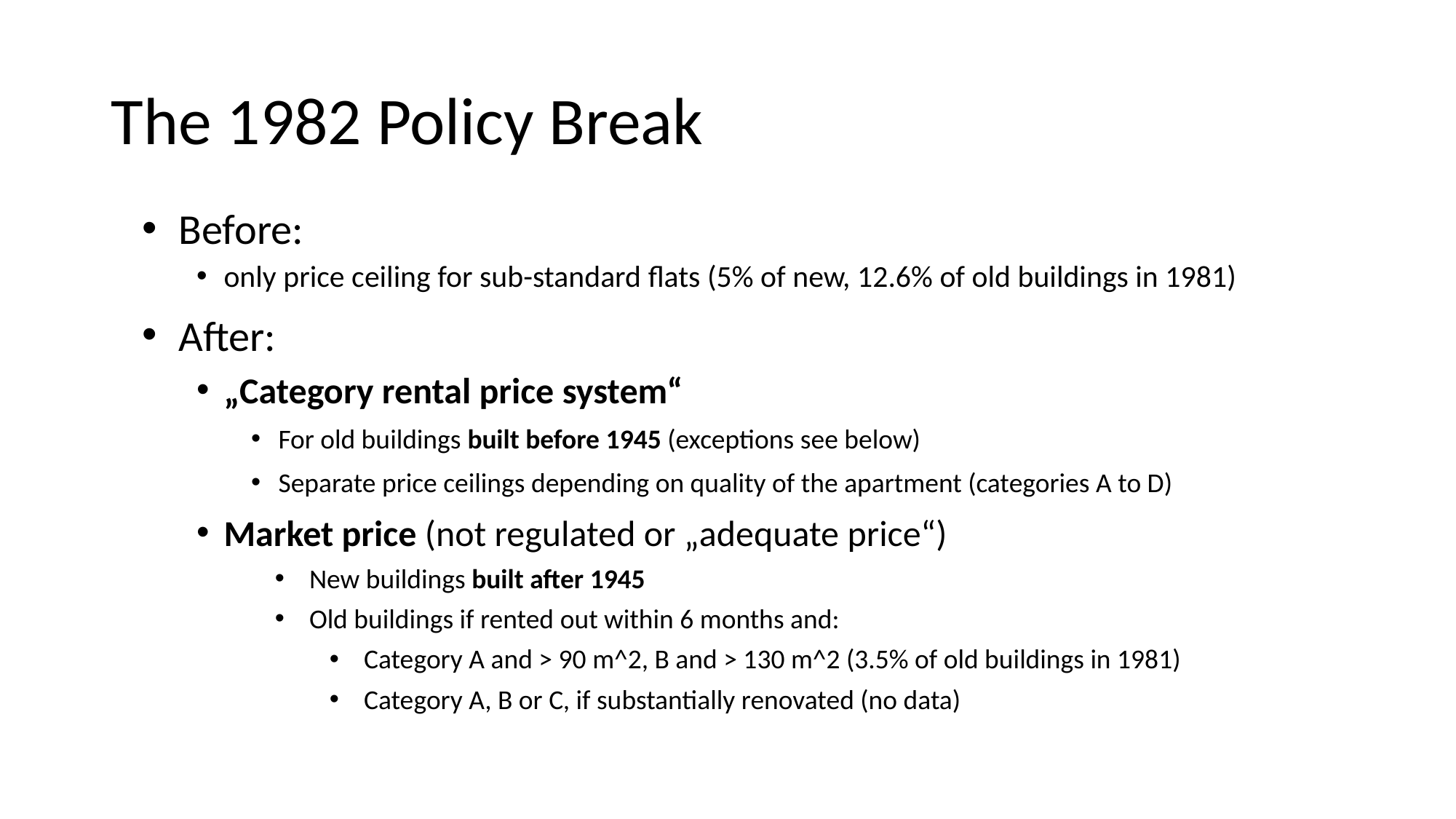

# The 1982 Policy Break
 Before:
only price ceiling for sub-standard flats (5% of new, 12.6% of old buildings in 1981)
 After:
„Category rental price system“
For old buildings built before 1945 (exceptions see below)
Separate price ceilings depending on quality of the apartment (categories A to D)
Market price (not regulated or „adequate price“)
New buildings built after 1945
Old buildings if rented out within 6 months and:
Category A and > 90 m^2, B and > 130 m^2 (3.5% of old buildings in 1981)
Category A, B or C, if substantially renovated (no data)